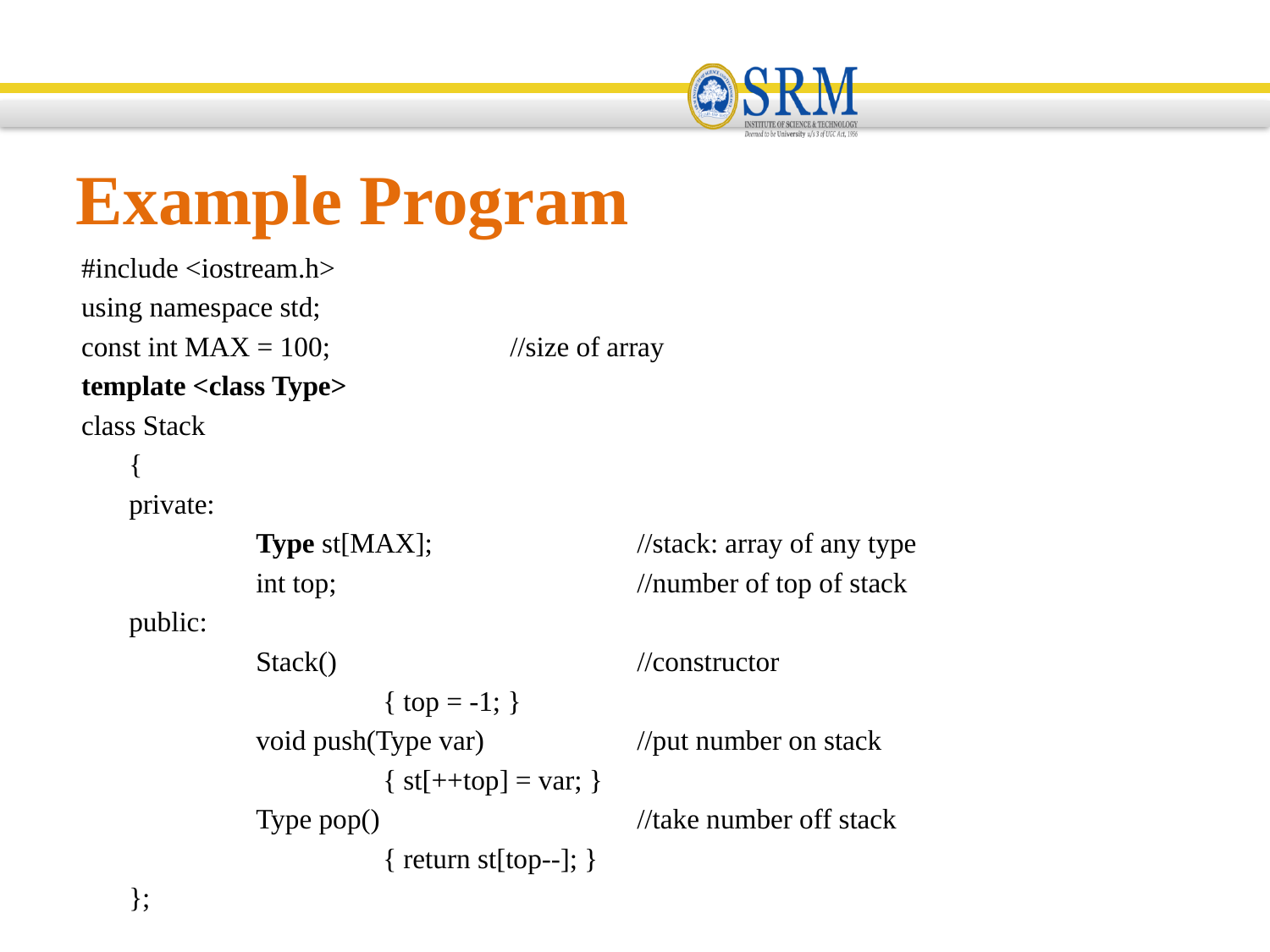

Example Program
#include <iostream.h>
using namespace std;
const int MAX = 100; 		//size of array
template <class Type>
class Stack
	{
	private:
		Type st[MAX]; 		//stack: array of any type
		int top;		 	//number of top of stack
	public:
		Stack() 			//constructor
			{ top = -1; }
		void push(Type var) 		//put number on stack
			{ st[++top] = var; }
		Type pop() 		//take number off stack
			{ return st[top--]; }
	};